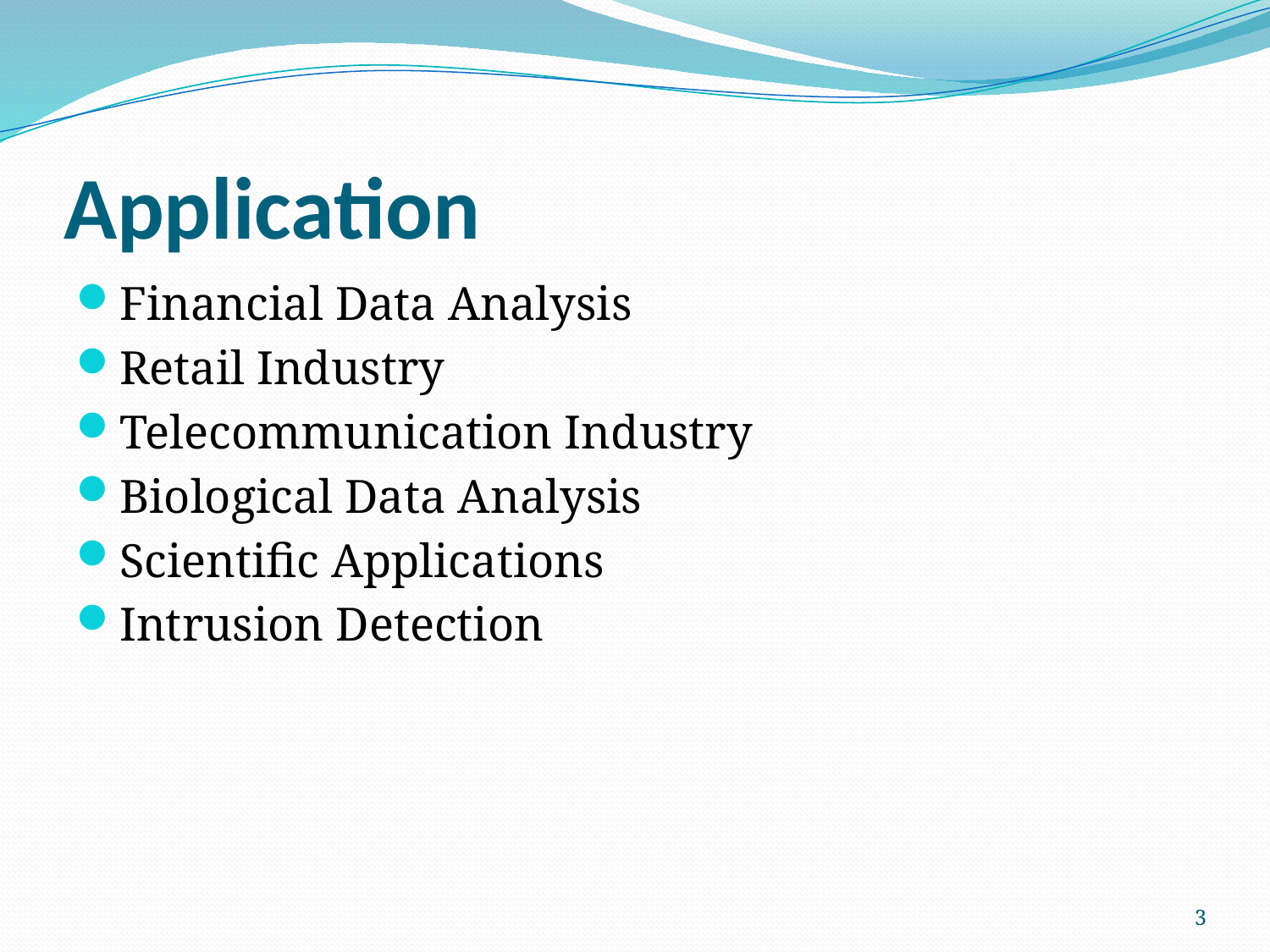

# Application
Financial Data Analysis
Retail Industry
Telecommunication Industry
Biological Data Analysis
Scientific Applications
Intrusion Detection

3